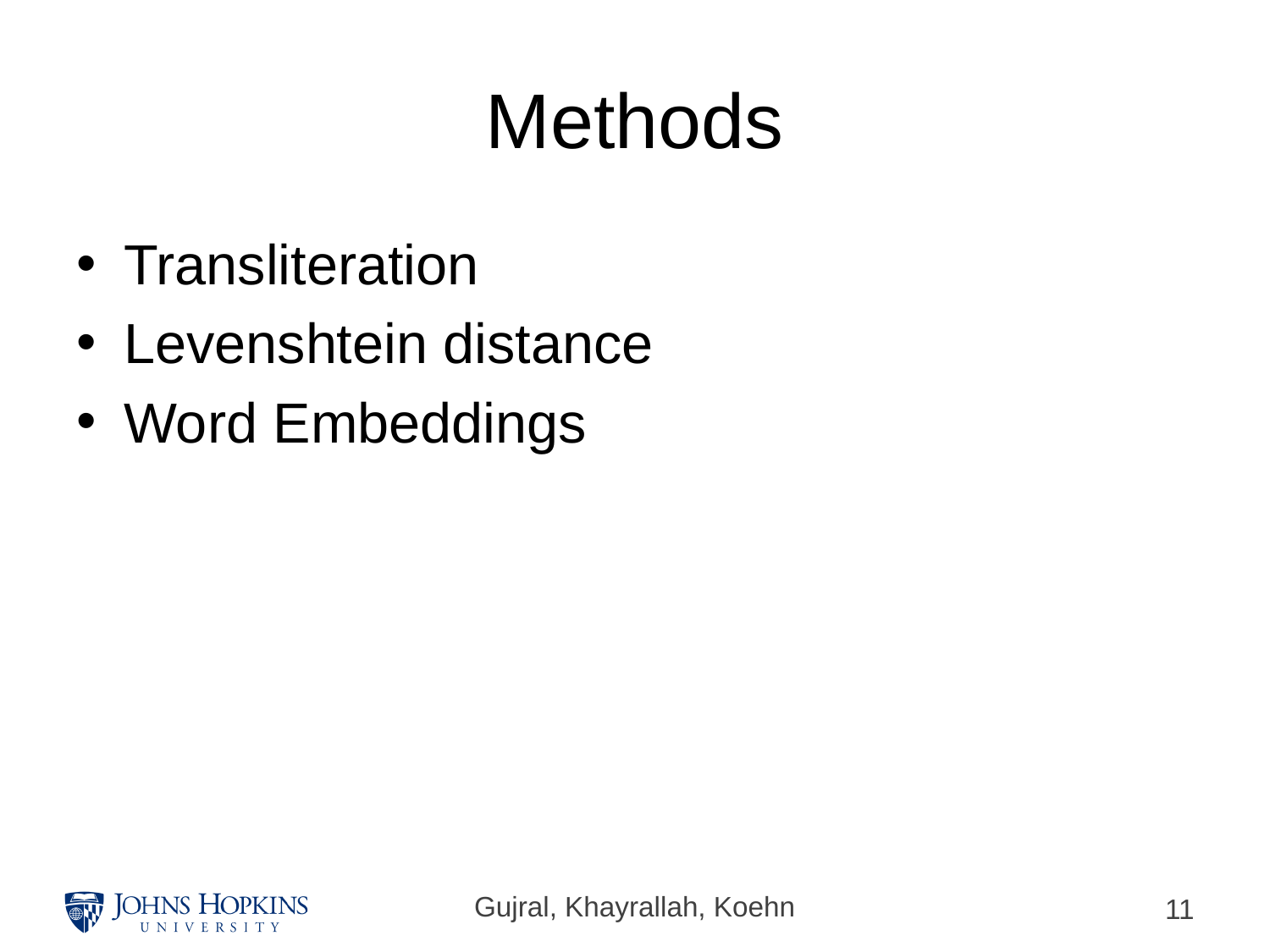

# Methods
Transliteration
Levenshtein distance
Word Embeddings

Gujral, Khayrallah, Koehn